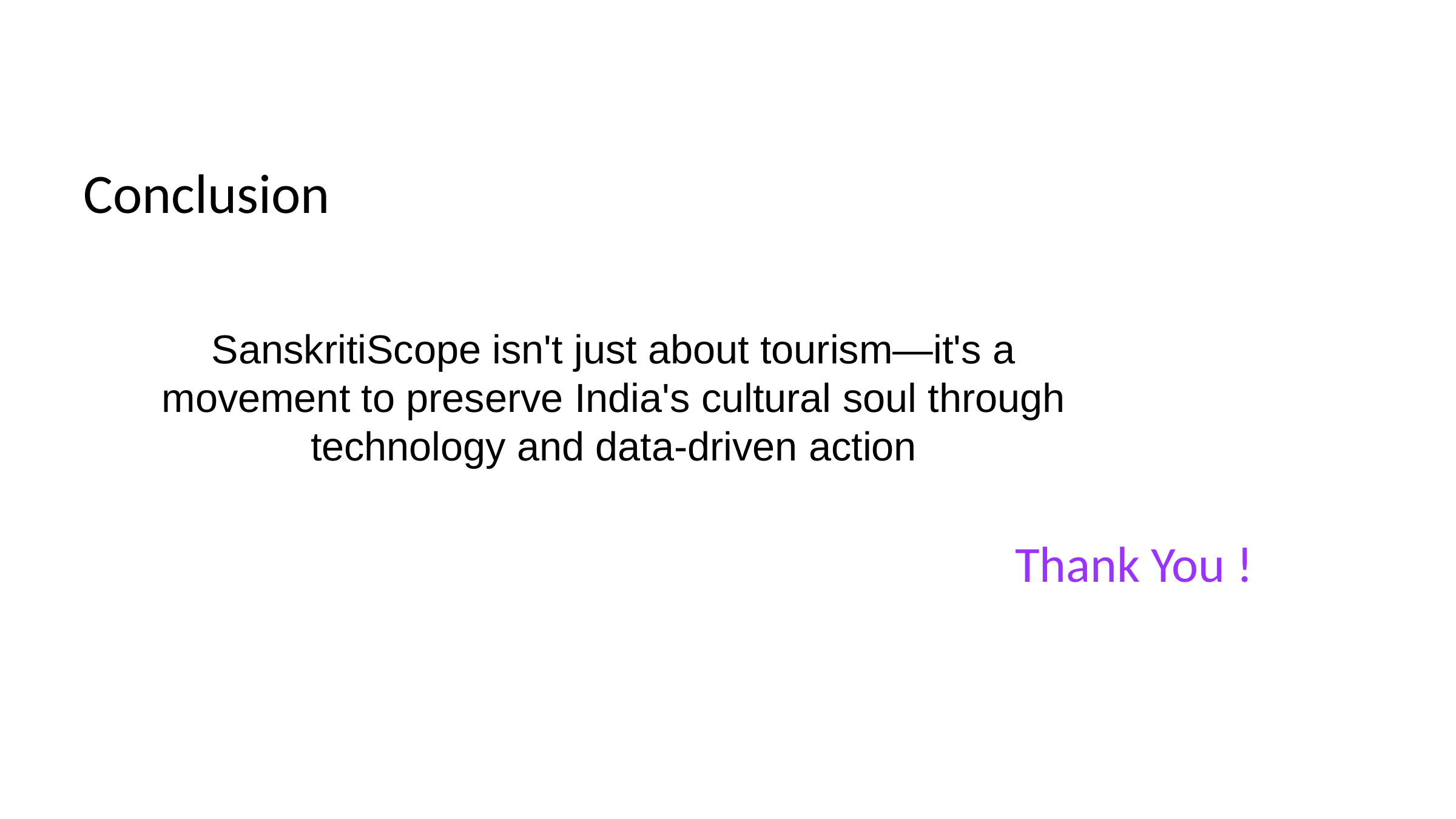

Conclusion
SanskritiScope isn't just about tourism—it's a movement to preserve India's cultural soul through technology and data-driven action

Thank You !